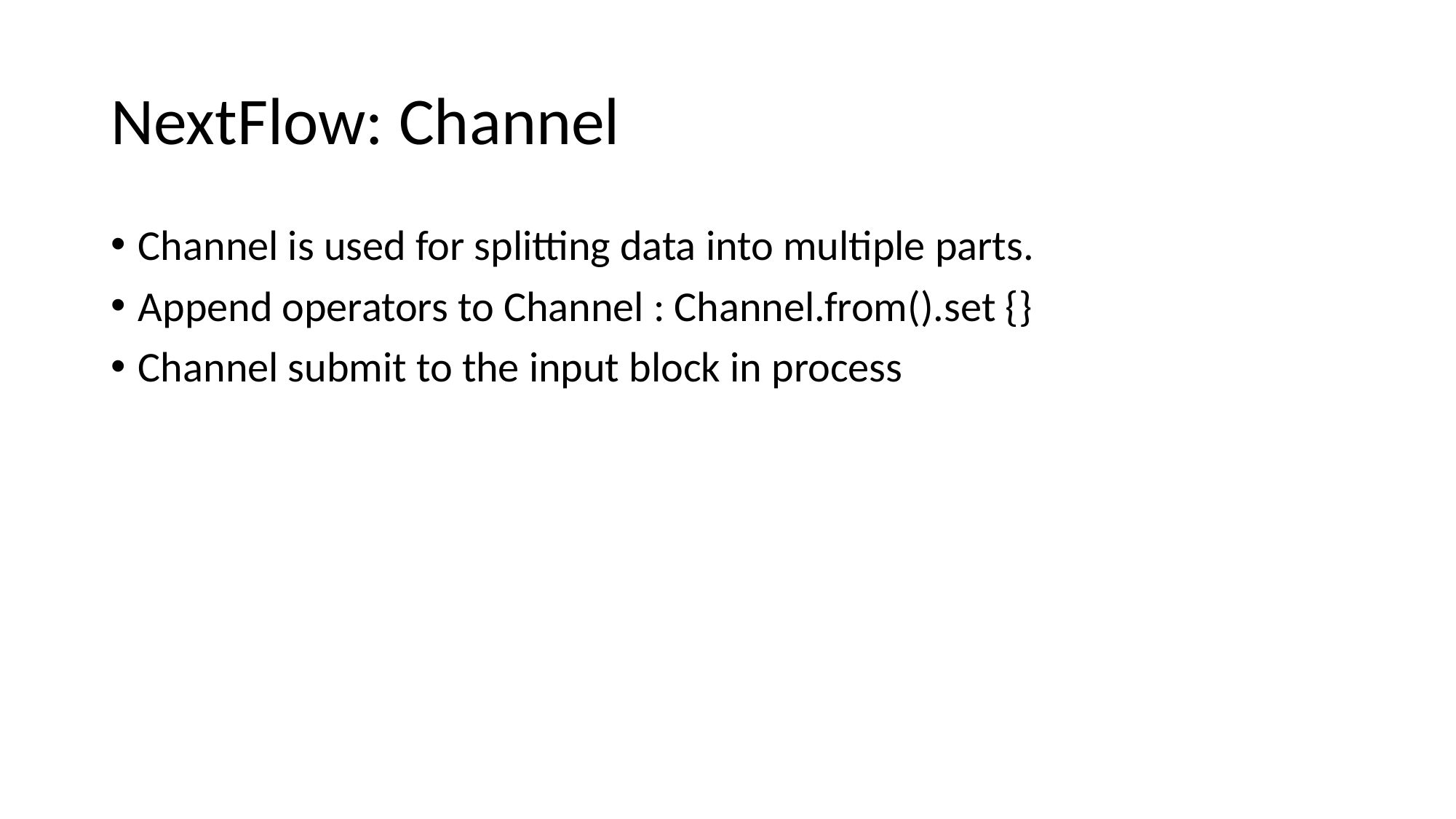

# NextFlow: Channel
Channel is used for splitting data into multiple parts.
Append operators to Channel : Channel.from().set {}
Channel submit to the input block in process